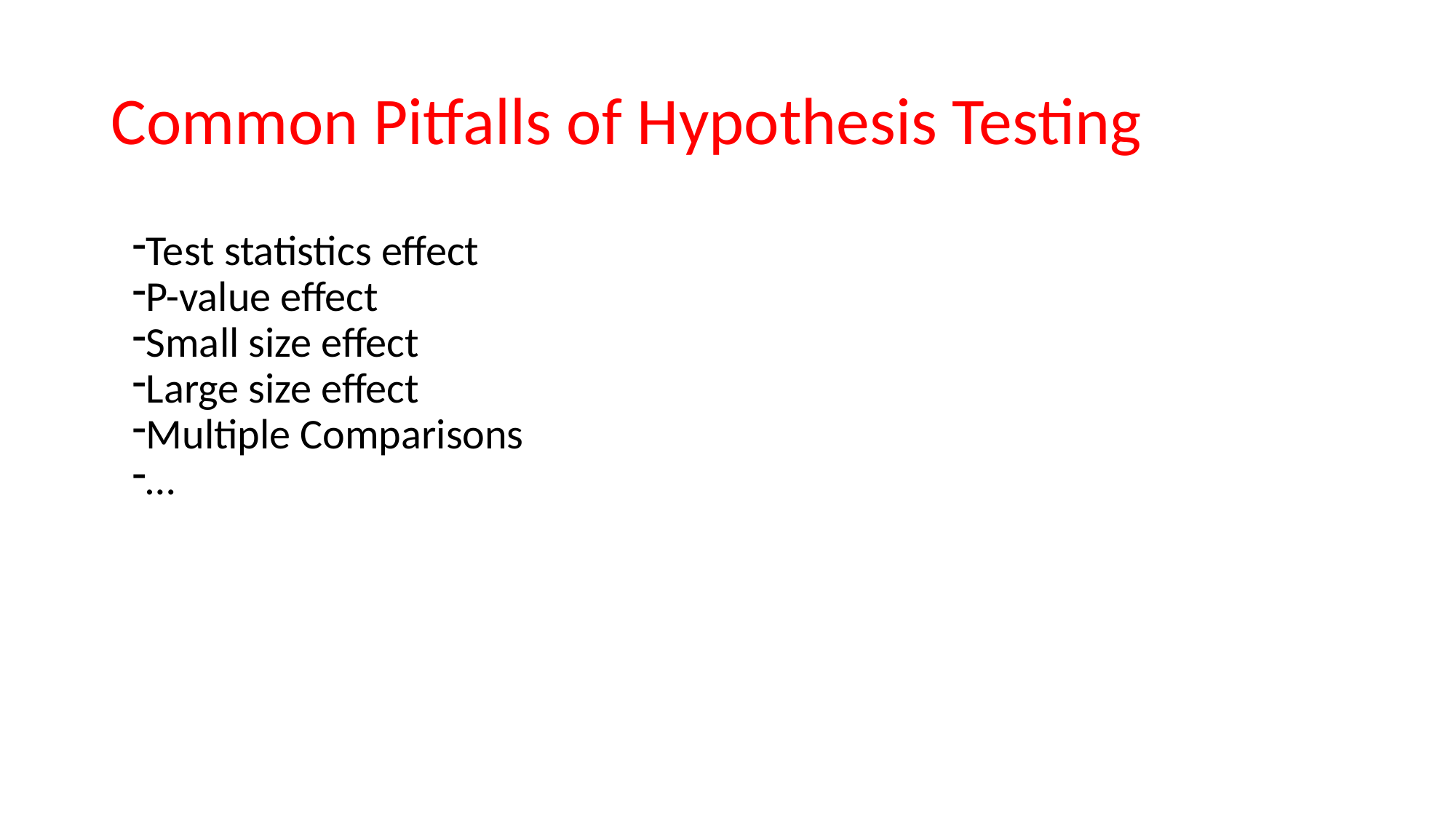

# Common Pitfalls of Hypothesis Testing
Test statistics effect
P-value effect
Small size effect
Large size effect
Multiple Comparisons
…